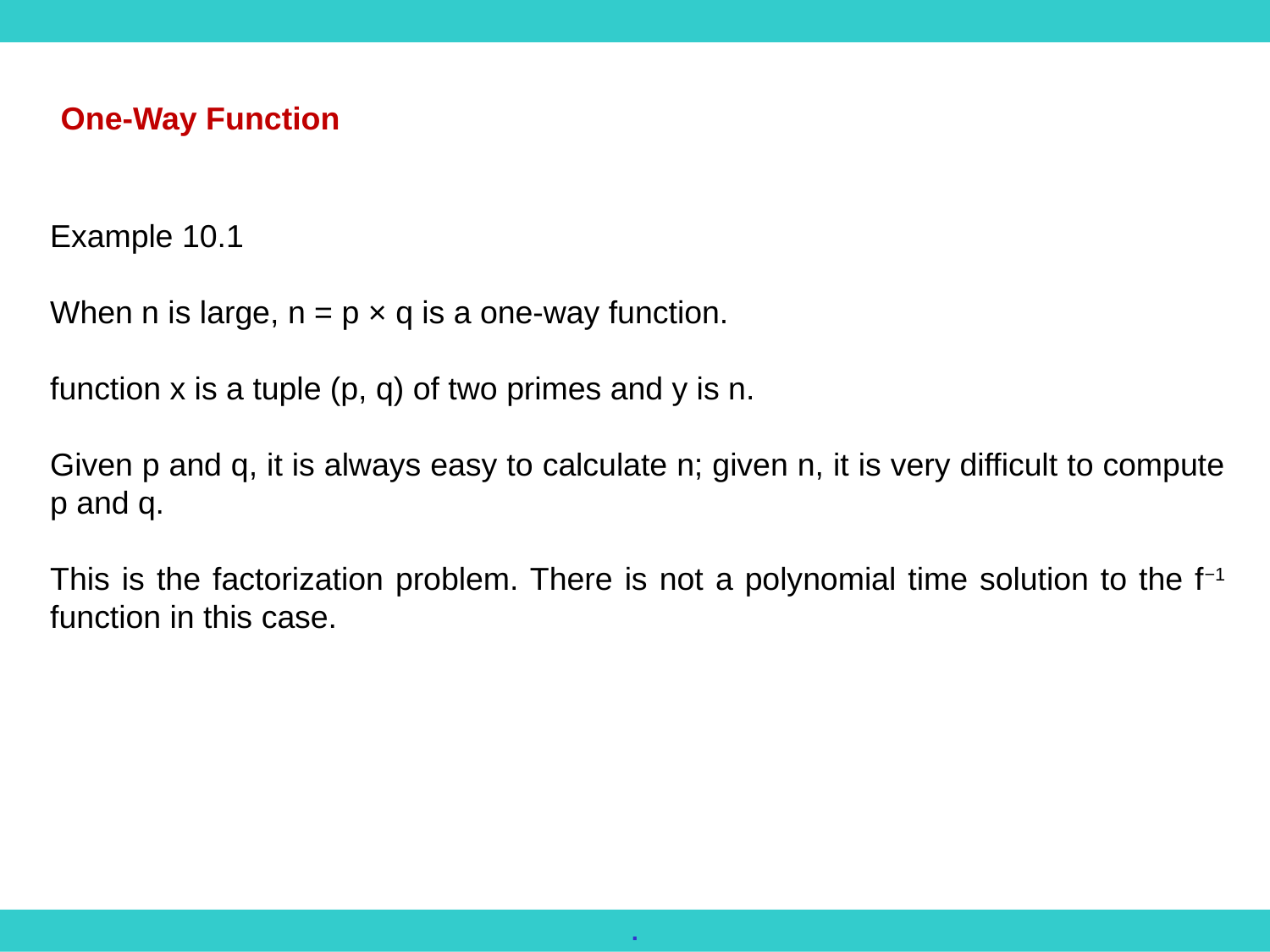

One-Way Function
Example 10.1

When n is large, n = p × q is a one-way function.

function x is a tuple (p, q) of two primes and y is n.

Given p and q, it is always easy to calculate n; given n, it is very difficult to compute p and q.

This is the factorization problem. There is not a polynomial time solution to the f−1 function in this case.
.